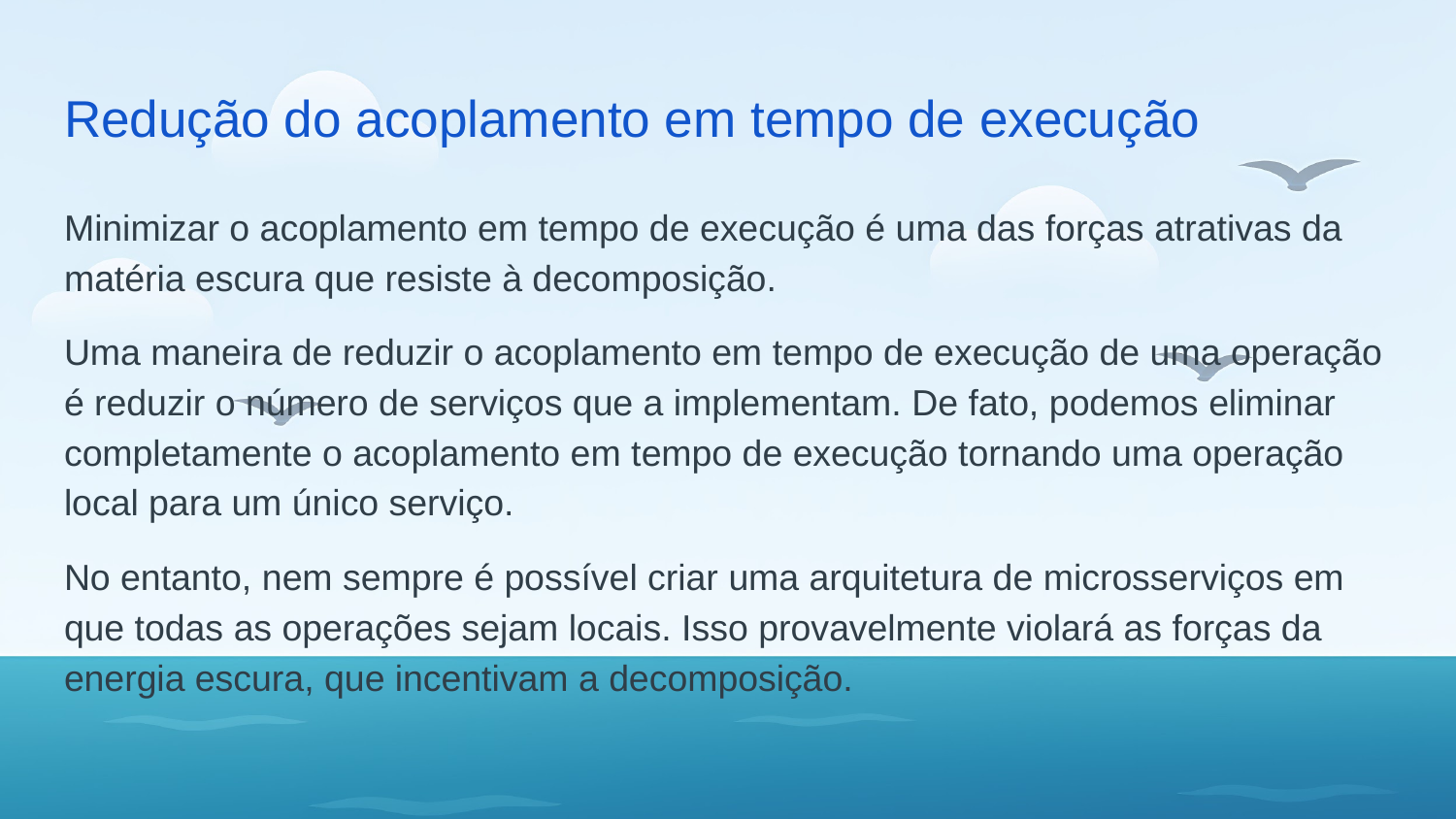

# Redução do acoplamento em tempo de execução
Minimizar o acoplamento em tempo de execução é uma das forças atrativas da matéria escura que resiste à decomposição.
Uma maneira de reduzir o acoplamento em tempo de execução de uma operação é reduzir o número de serviços que a implementam. De fato, podemos eliminar completamente o acoplamento em tempo de execução tornando uma operação local para um único serviço.
No entanto, nem sempre é possível criar uma arquitetura de microsserviços em que todas as operações sejam locais. Isso provavelmente violará as forças da energia escura, que incentivam a decomposição.